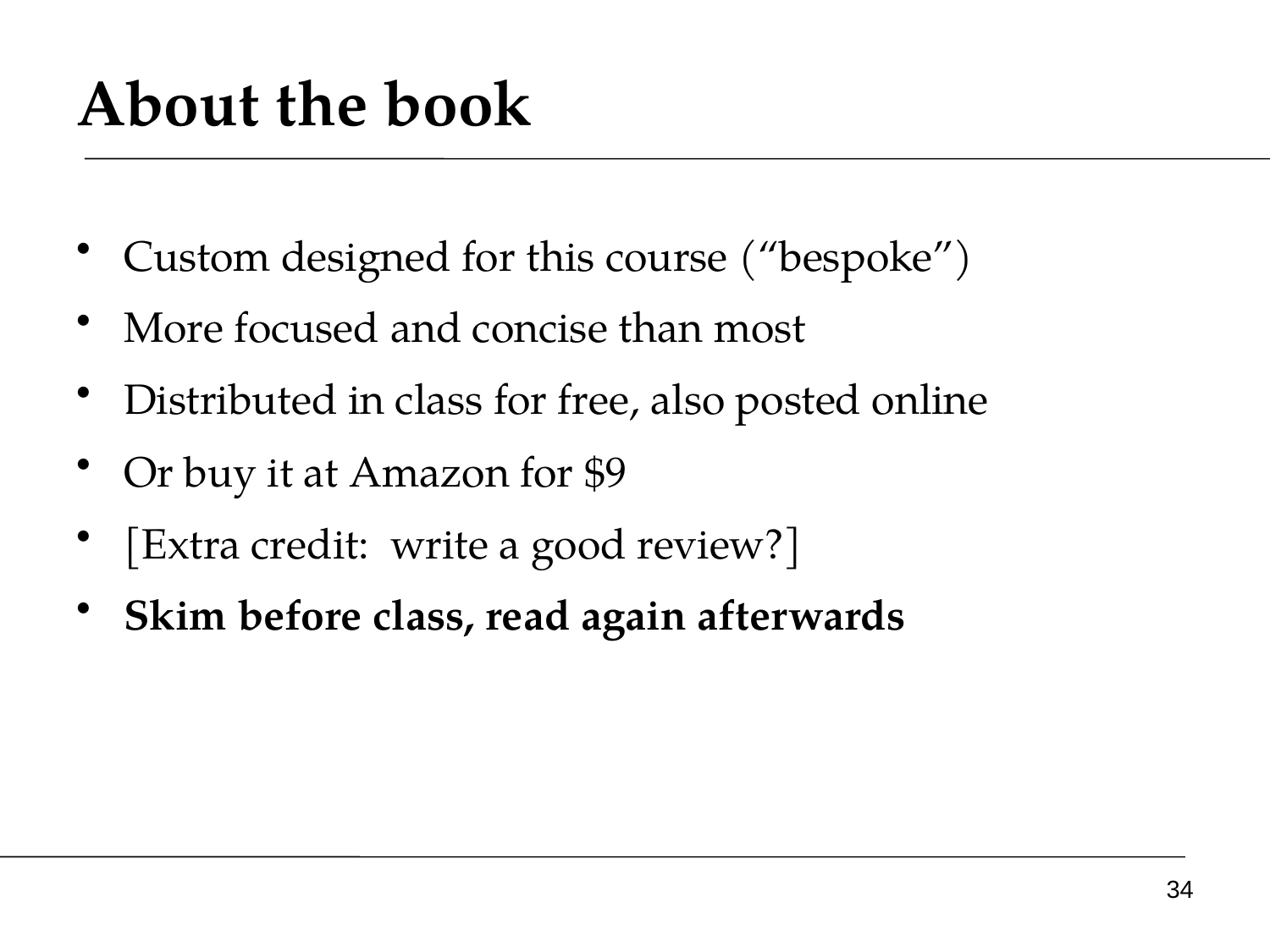

# About the book
Custom designed for this course (“bespoke”)
More focused and concise than most
Distributed in class for free, also posted online
Or buy it at Amazon for $9
[Extra credit:  write a good review?]
Skim before class, read again afterwards
34